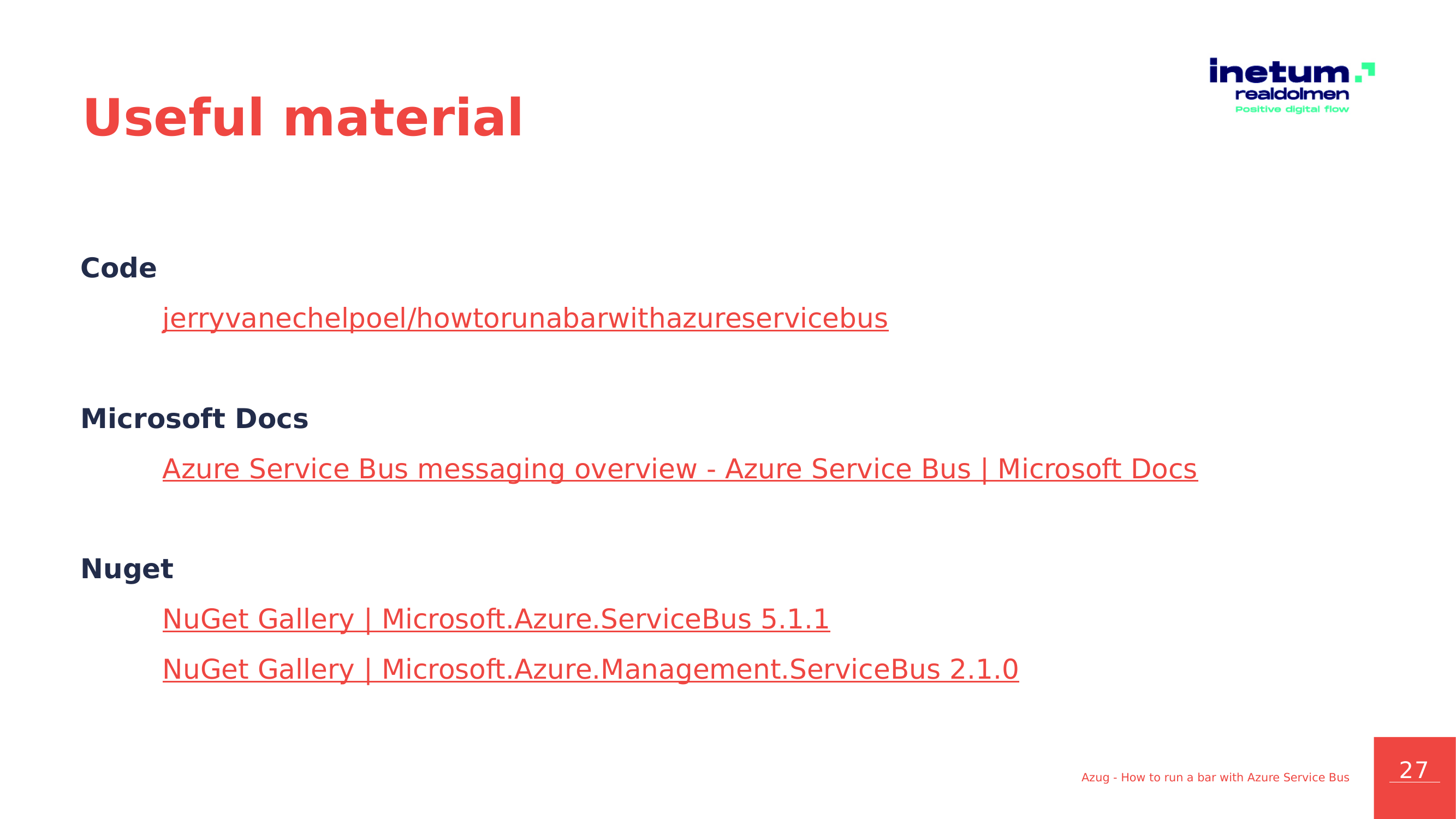

# Useful material
Code
	jerryvanechelpoel/howtorunabarwithazureservicebus

Microsoft Docs
	Azure Service Bus messaging overview - Azure Service Bus | Microsoft Docs

Nuget
	NuGet Gallery | Microsoft.Azure.ServiceBus 5.1.1
	NuGet Gallery | Microsoft.Azure.Management.ServiceBus 2.1.0
Azug - How to run a bar with Azure Service Bus